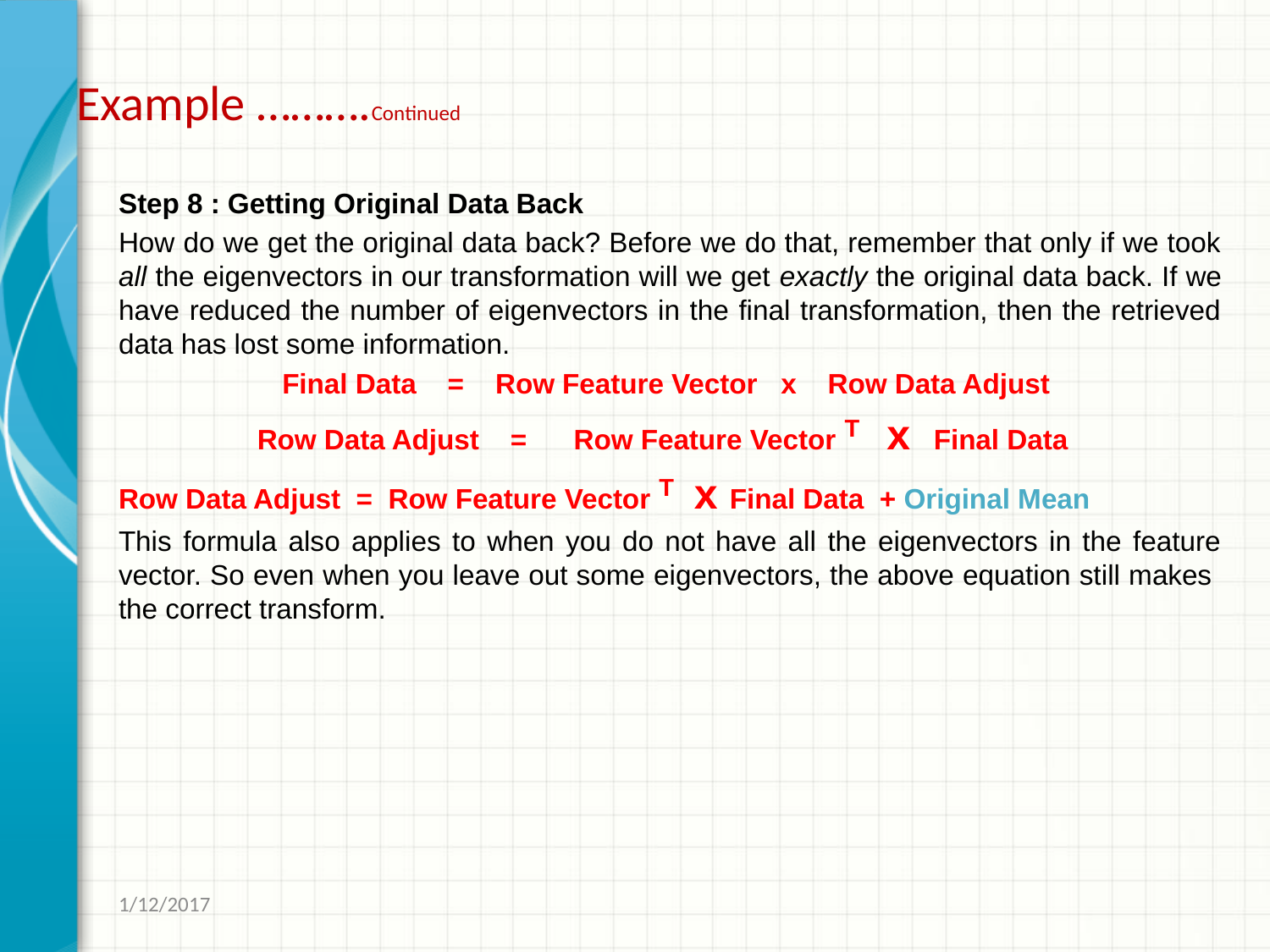

# Example ……….Continued
Step 8 : Getting Original Data Back
How do we get the original data back? Before we do that, remember that only if we took all the eigenvectors in our transformation will we get exactly the original data back. If we have reduced the number of eigenvectors in the final transformation, then the retrieved data has lost some information.
Final Data    =    Row Feature Vector   x    Row Data Adjust
Row Data Adjust    =      Row Feature Vector T    x  Final Data
Row Data Adjust  =  Row Feature Vector T   x Final Data  + Original Mean
This formula also applies to when you do not have all the eigenvectors in the feature vector. So even when you leave out some eigenvectors, the above equation still makes  the correct transform.
1/12/2017